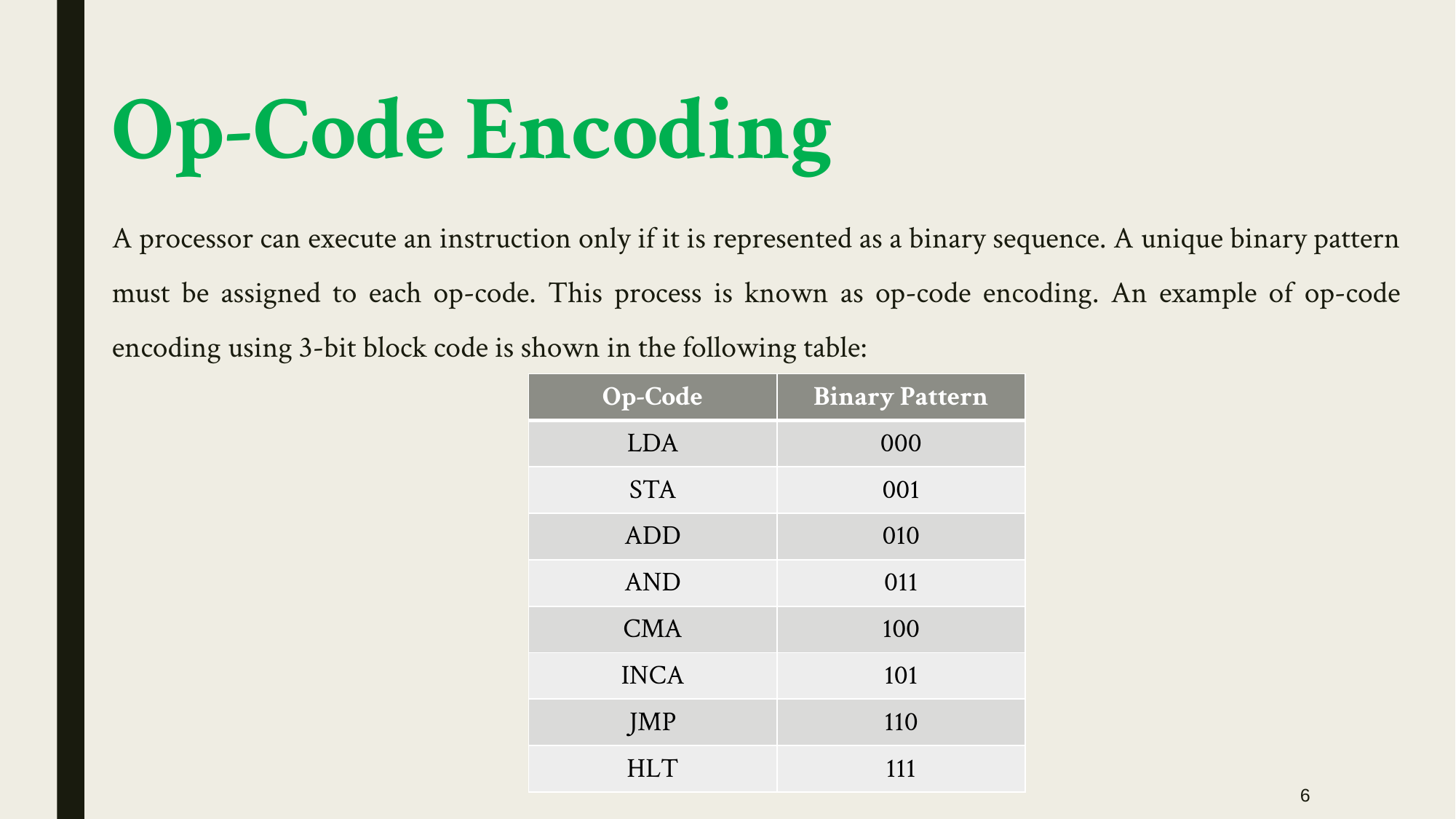

# Op-Code Encoding
A processor can execute an instruction only if it is represented as a binary sequence. A unique binary pattern must be assigned to each op-code. This process is known as op-code encoding. An example of op-code encoding using 3-bit block code is shown in the following table:

| Op-Code | Binary Pattern |
| --- | --- |
| LDA | 000 |
| STA | 001 |
| ADD | 010 |
| AND | 011 |
| CMA | 100 |
| INCA | 101 |
| JMP | 110 |
| HLT | 111 |
6